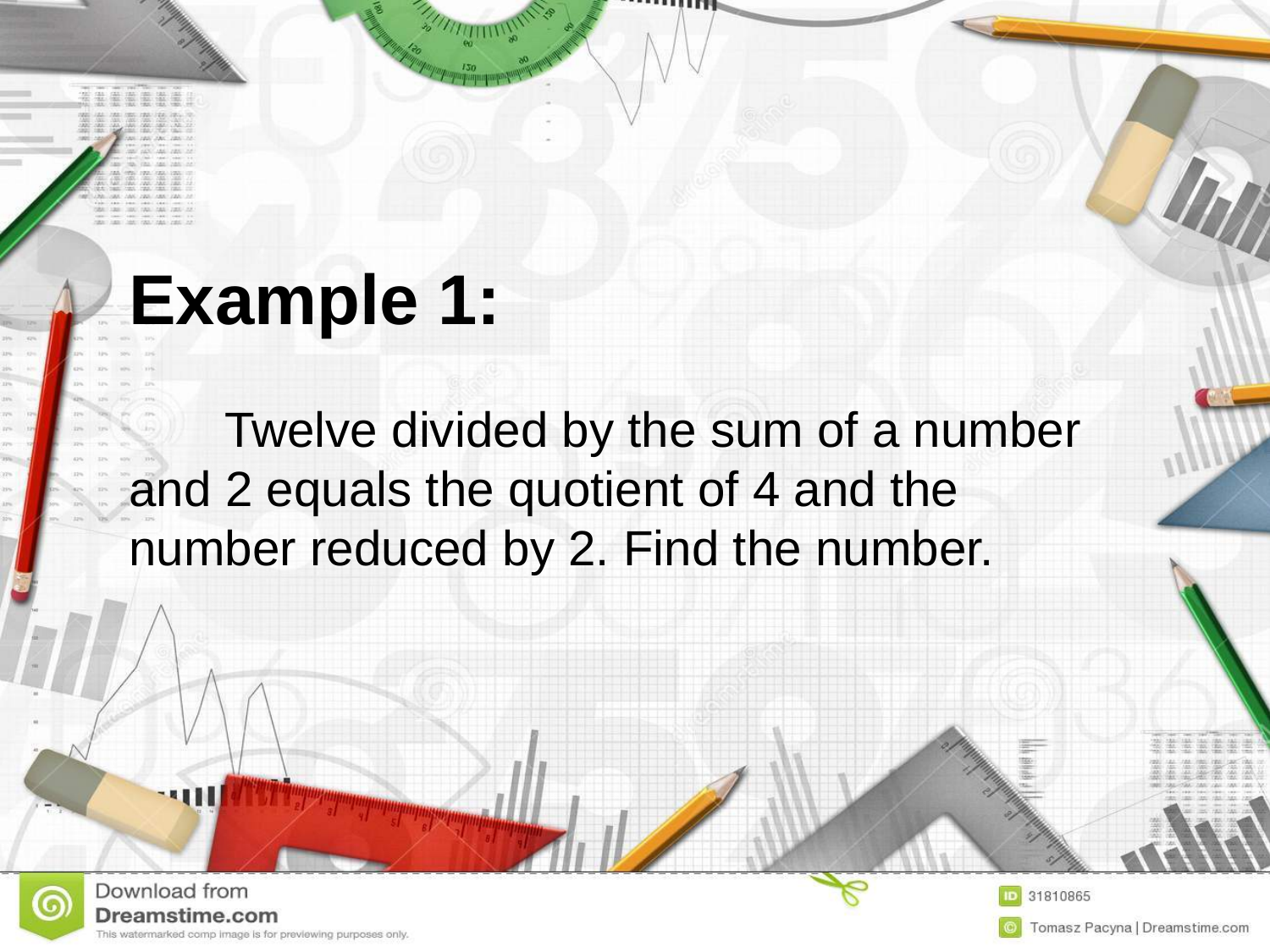

# Example 1: Twelve divided by the sum of a number and 2 equals the quotient of 4 and the number reduced by 2. Find the number.